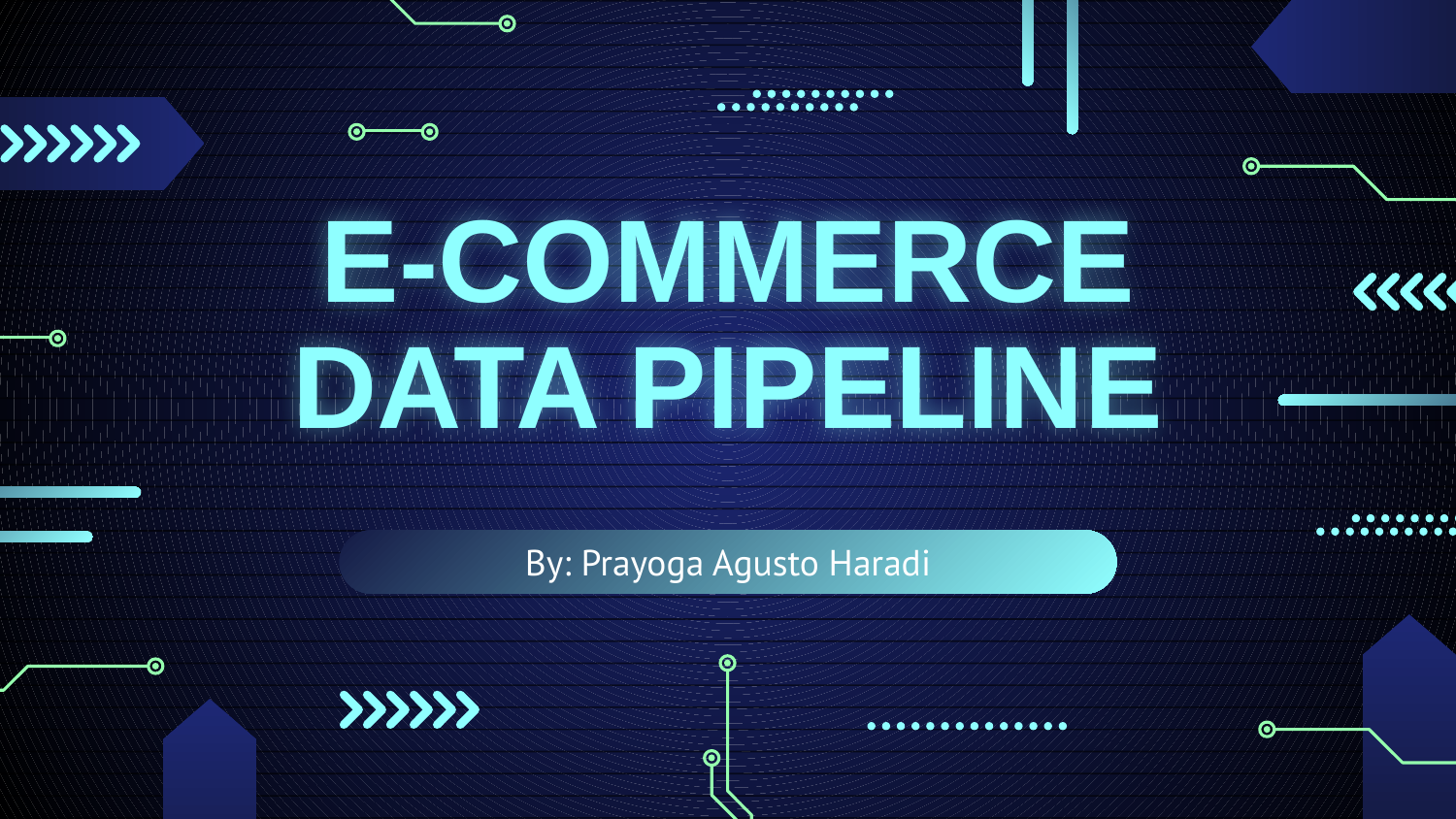

# E-COMMERCE DATA PIPELINE

By: Prayoga Agusto Haradi